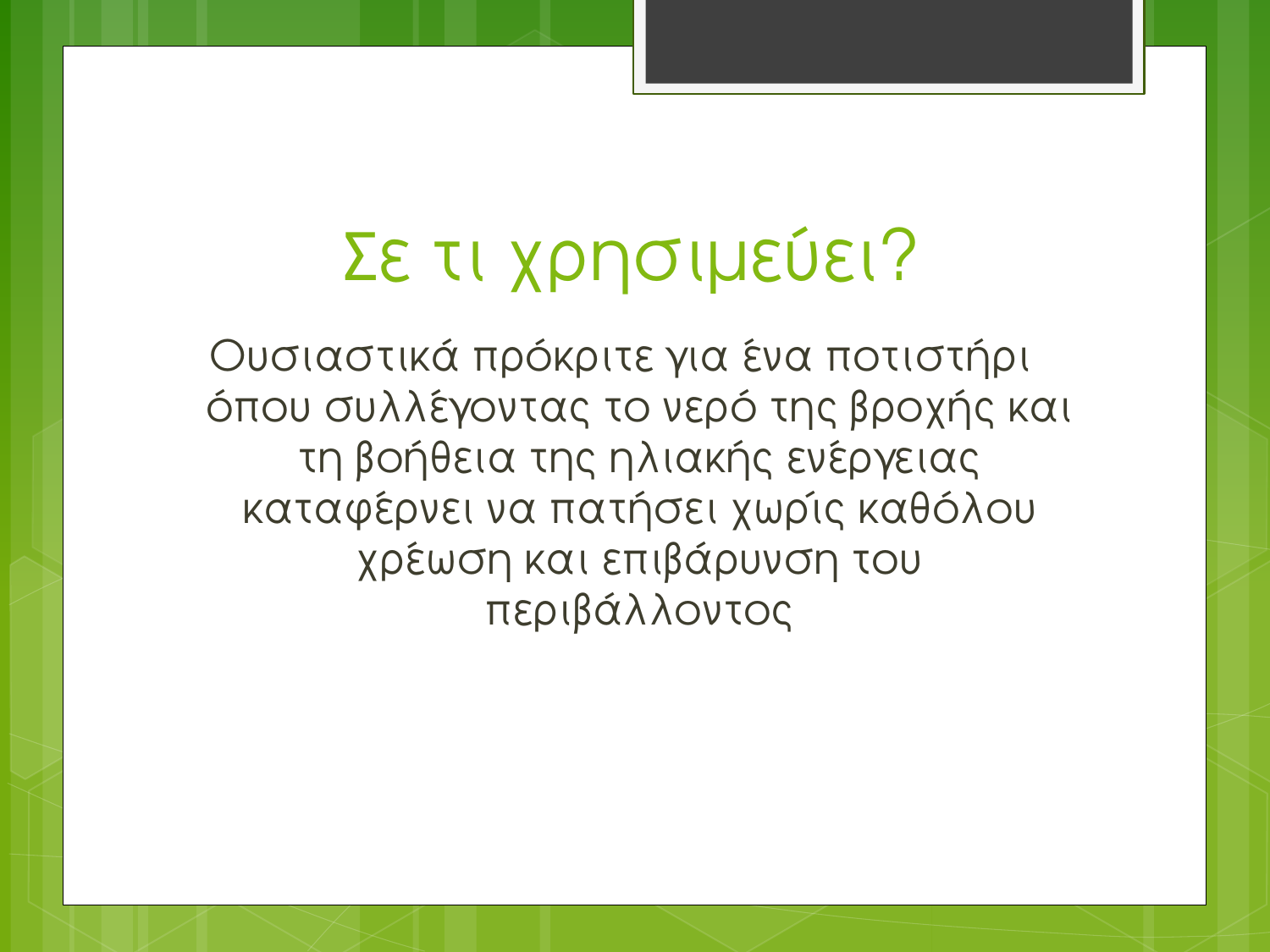

# Σε τι χρησιμεύει?
Ουσιαστικά πρόκριτε για ένα ποτιστήρι όπου συλλέγοντας το νερό της βροχής και τη βοήθεια της ηλιακής ενέργειας καταφέρνει να πατήσει χωρίς καθόλου χρέωση και επιβάρυνση του περιβάλλοντος